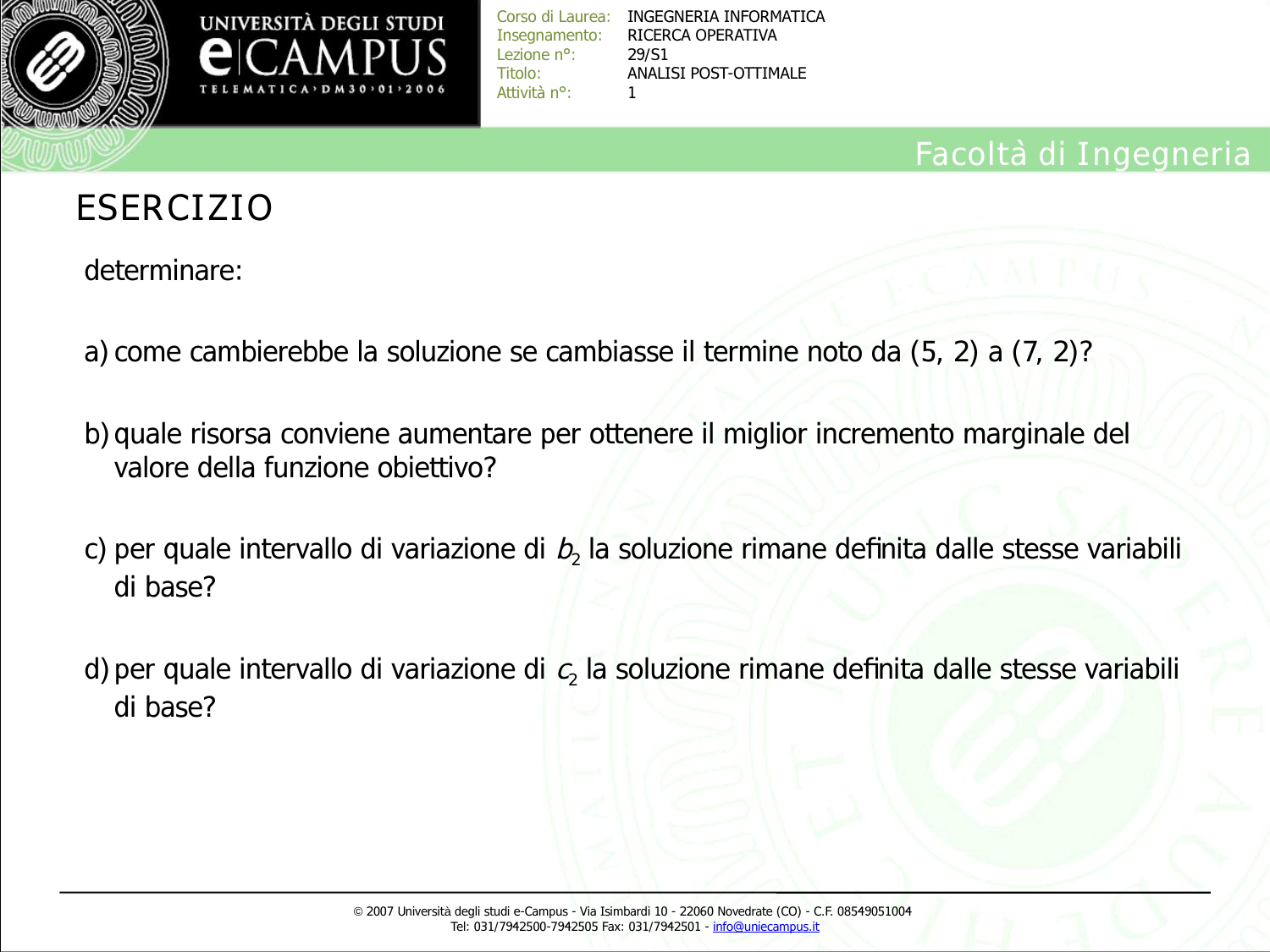

# ESERCIZIO
determinare:

come cambierebbe la soluzione se cambiasse il termine noto da (5, 2) a (7, 2)?

quale risorsa conviene aumentare per ottenere il miglior incremento marginale del valore della funzione obiettivo?

per quale intervallo di variazione di b2 la soluzione rimane definita dalle stesse variabili di base?

per quale intervallo di variazione di c2 la soluzione rimane definita dalle stesse variabili di base?